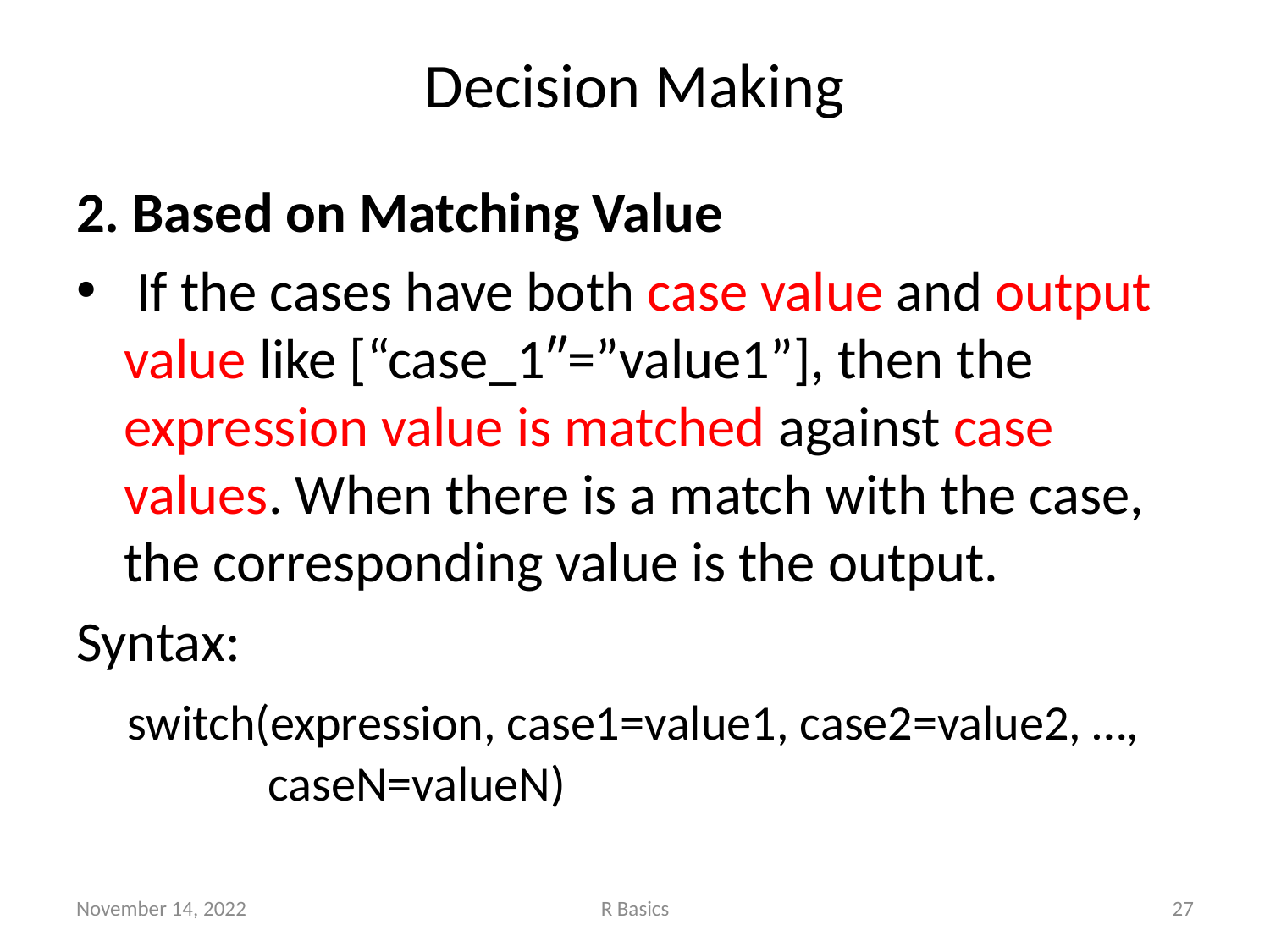

# Decision Making
2. Based on Matching Value
 If the cases have both case value and output value like [“case_1″=”value1”], then the expression value is matched against case values. When there is a match with the case, the corresponding value is the output.
Syntax:
    switch(expression, case1=value1, case2=value2, …,  caseN=valueN)

November 14, 2022
R Basics
27